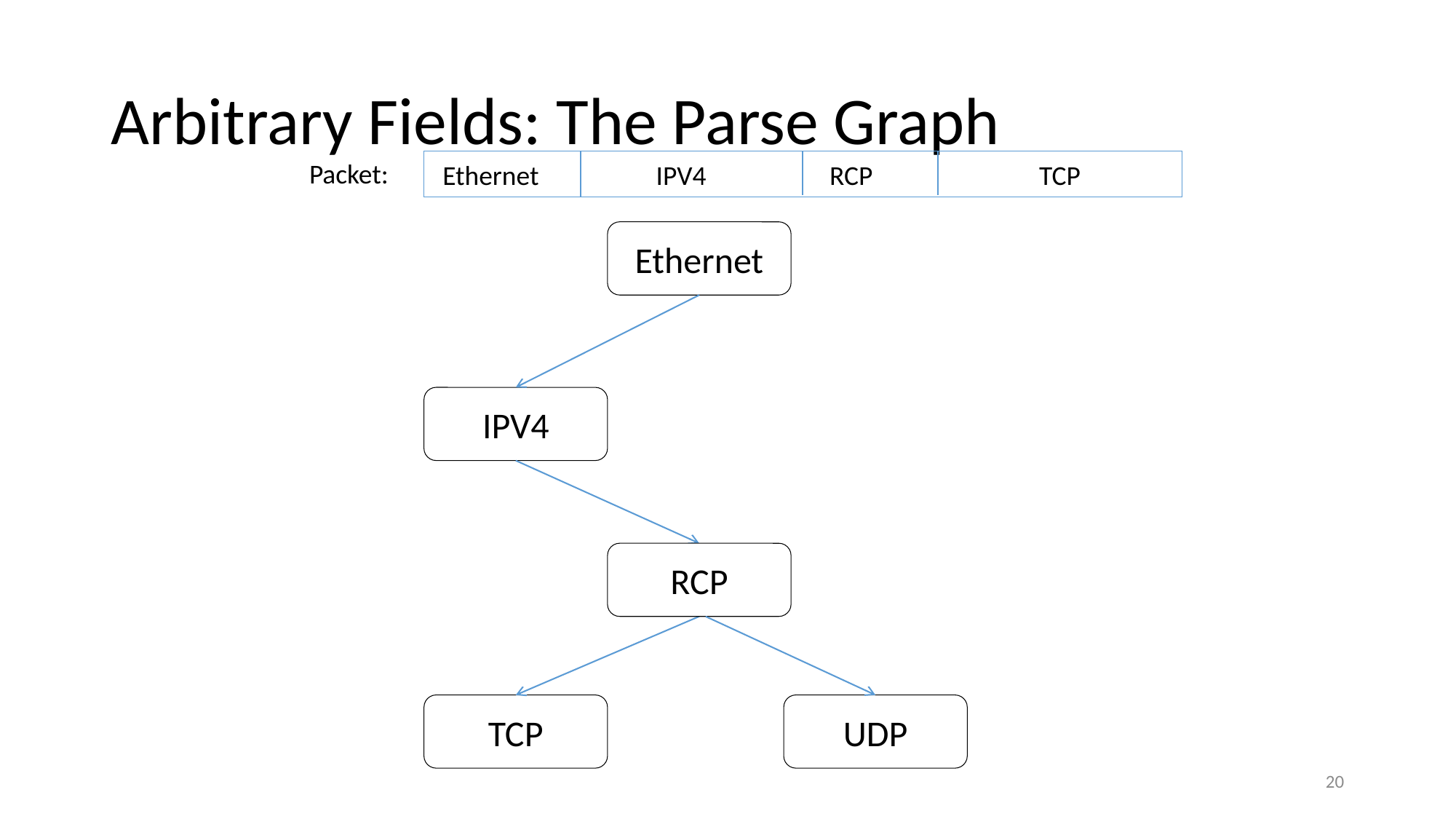

# Arbitrary Fields: The Parse Graph
Packet:

Ethernet                   IPV4                    RCP                           TCP
Ethernet
IPV4
RCP
TCP
UDP
20